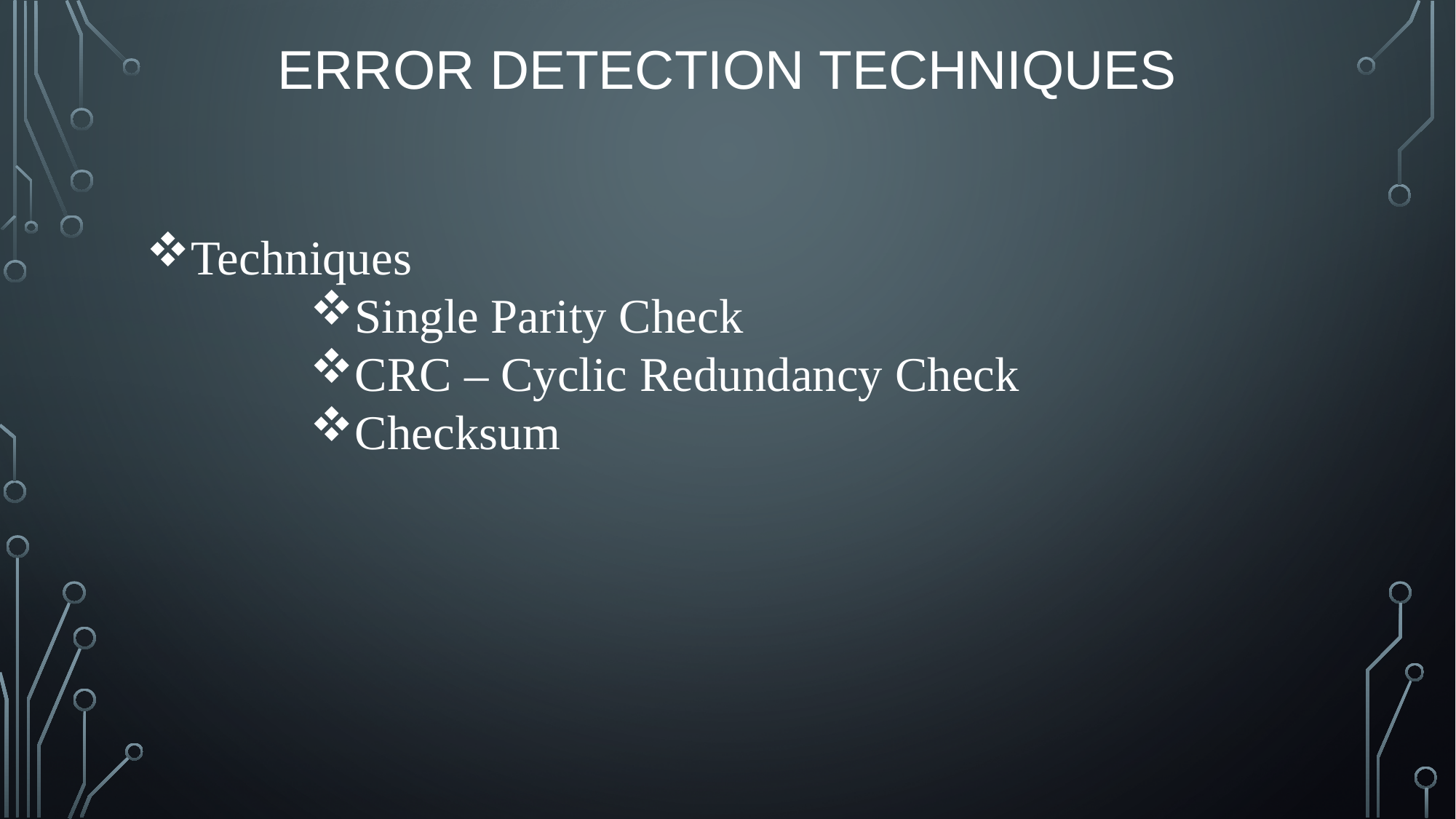

# Error Detection Techniques
Techniques
Single Parity Check
CRC – Cyclic Redundancy Check
Checksum